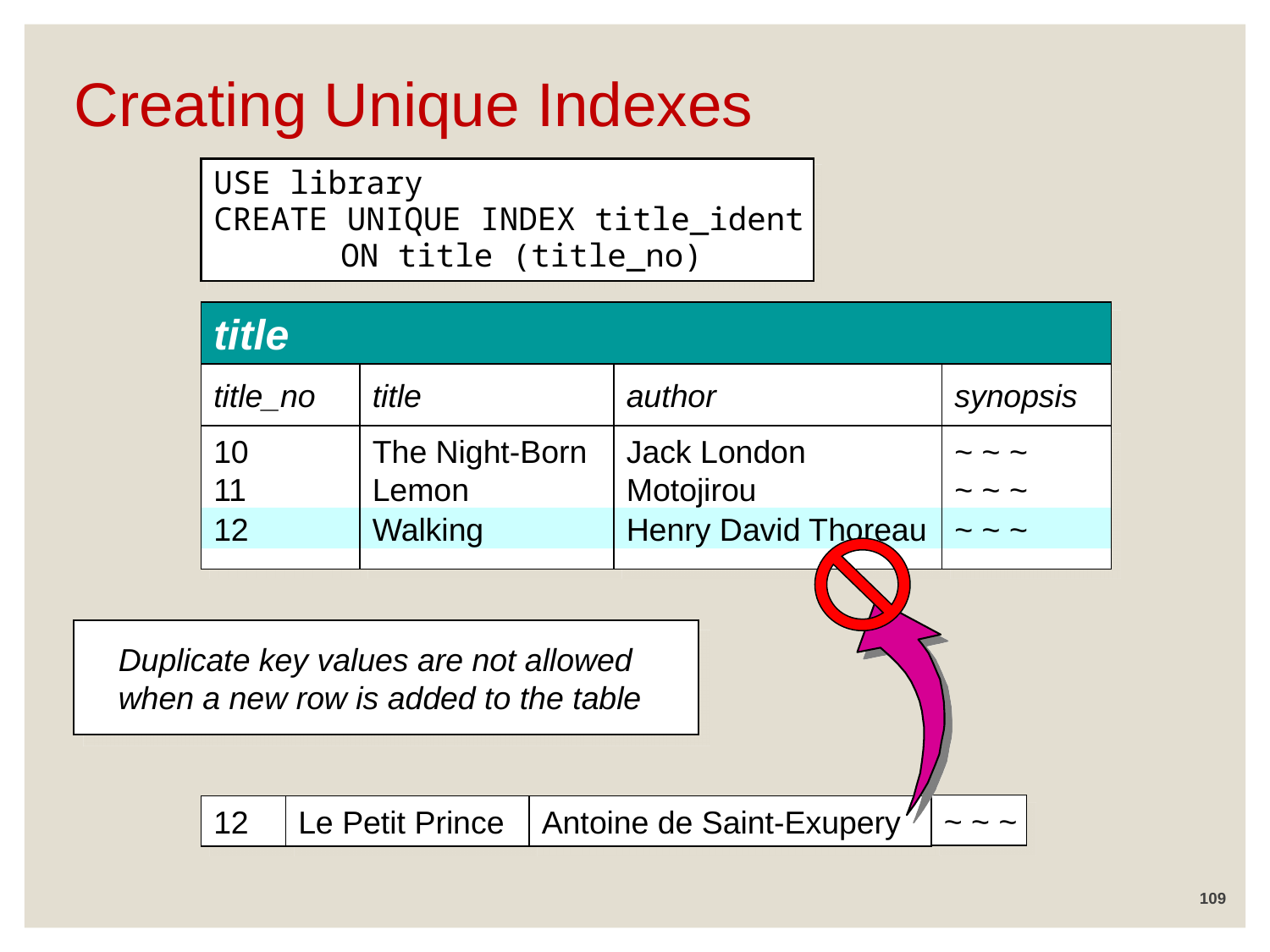

Creating Unique Indexes
USE library
CREATE UNIQUE INDEX title_ident
	ON title (title_no)
title
title_no
title
author
synopsis
10
11
12

The Night-Born
Lemon
Walking

Jack London
Motojirou
Henry David Thoreau

~ ~ ~
~ ~ ~
~ ~ ~

12
Walking
Henry David Thoreau
~ ~ ~

Duplicate key values are not allowed when a new row is added to the table

~ ~ ~
12
Le Petit Prince
Antoine de Saint-Exupery
109